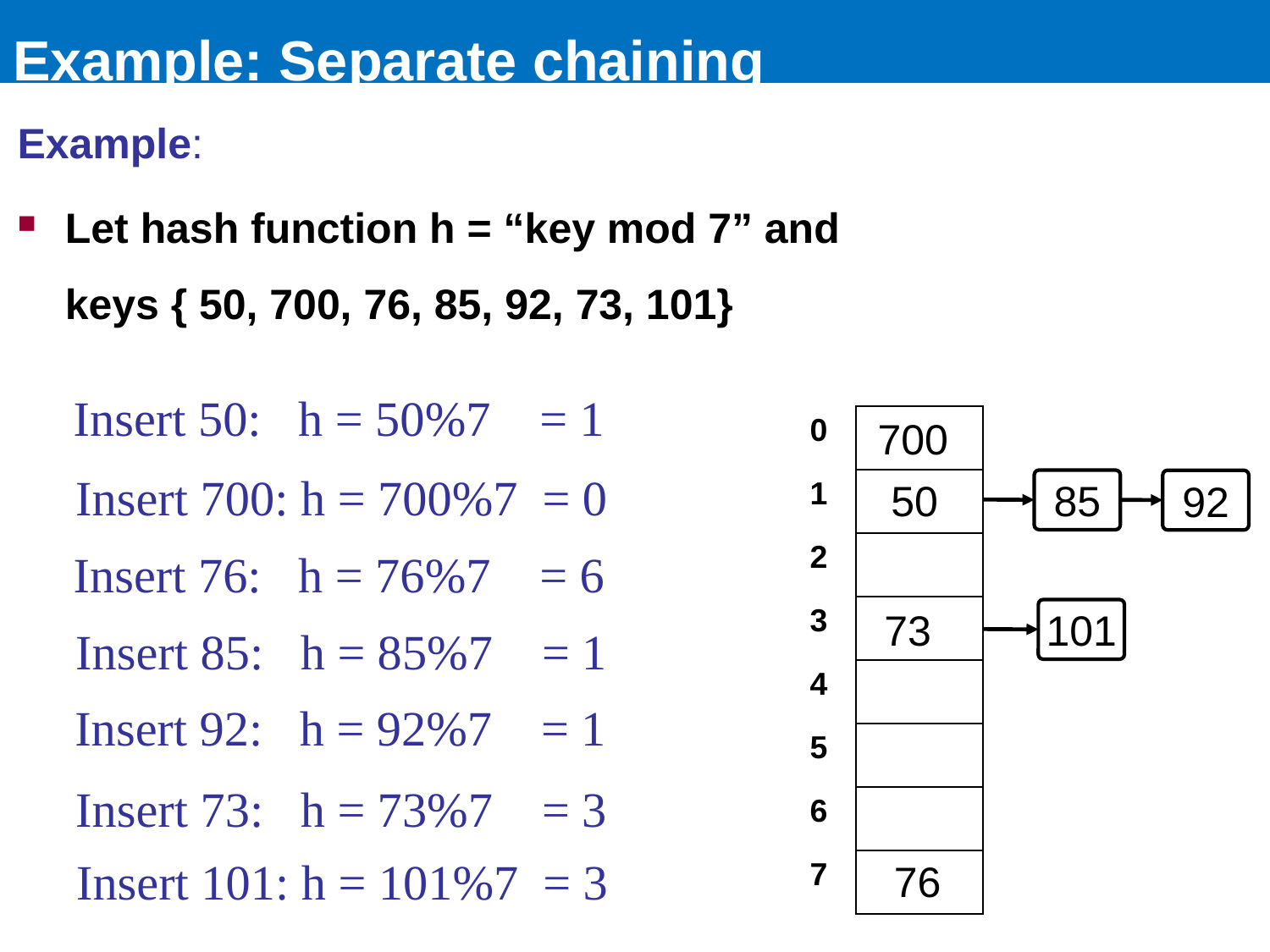

# Example: Separate chaining
Example:
Let hash function h = “key mod 7” and
keys { 50, 700, 76, 85, 92, 73, 101}
Insert 50:   h = 50%7    = 1
| 0 |  |
| --- | --- |
| 1 |  |
| 2 |  |
| 3 |  |
| 4 |  |
| 5 |  |
| 6 |  |
| 7 |  |
700
Insert 700: h = 700%7  = 0
50
85
92
Insert 76:   h = 76%7    = 6
73
101
Insert 85:   h = 85%7    = 1
Insert 92:   h = 92%7    = 1
Insert 73:   h = 73%7    = 3
Insert 101: h = 101%7  = 3
76